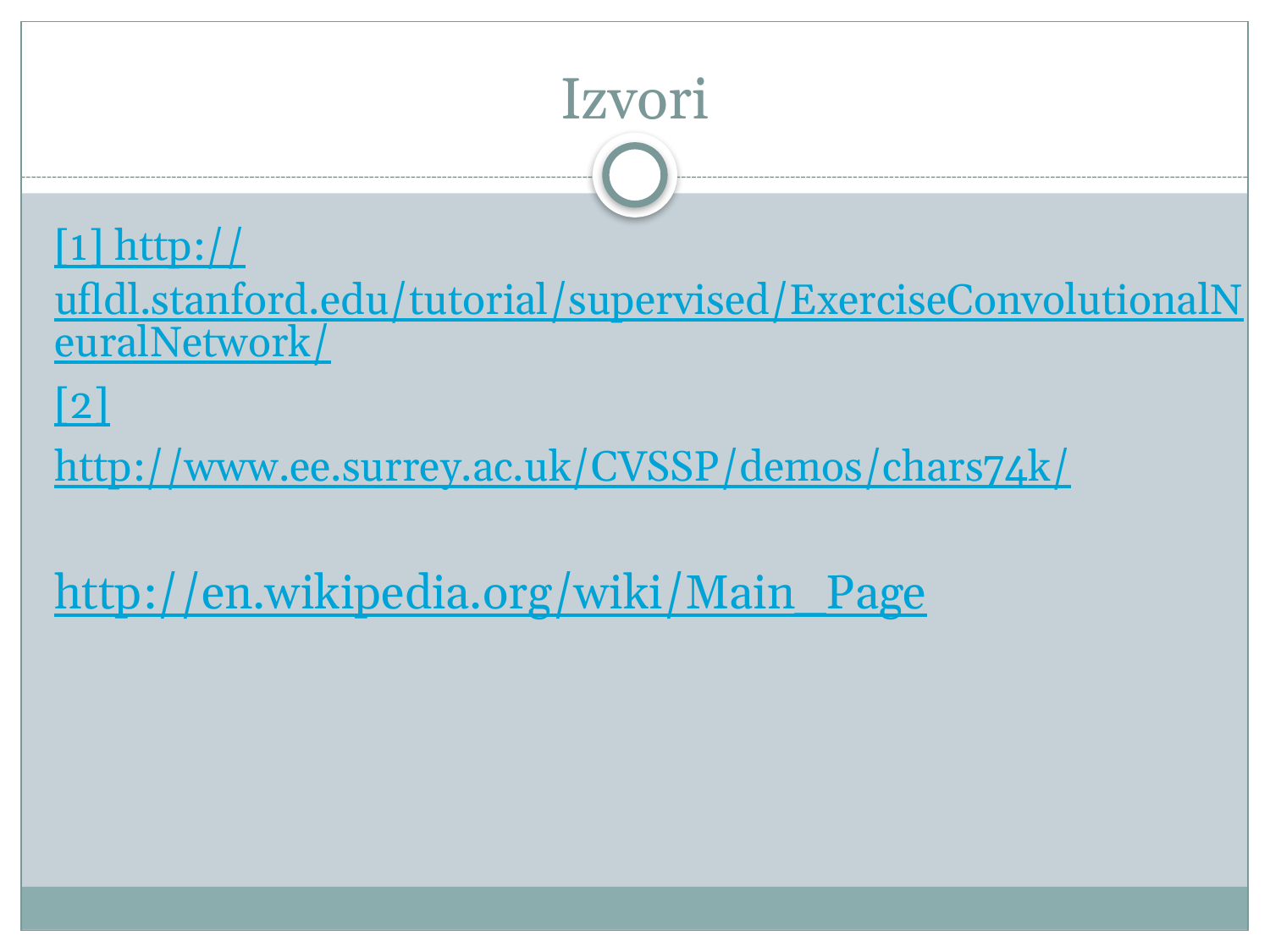

# Izvori
[1] http://ufldl.stanford.edu/tutorial/supervised/ExerciseConvolutionalNeuralNetwork/
[2]
http://www.ee.surrey.ac.uk/CVSSP/demos/chars74k/

http://en.wikipedia.org/wiki/Main_Page